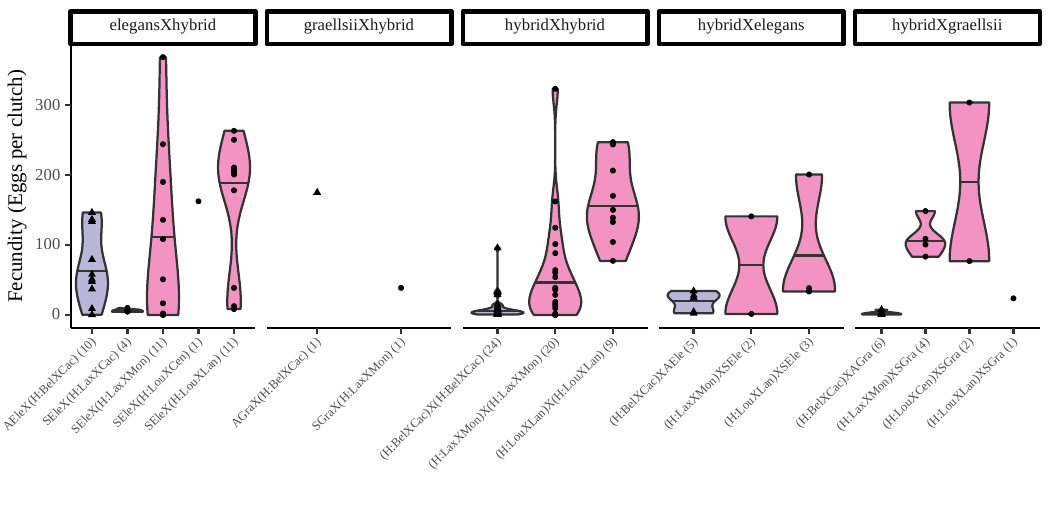

elegansXhybrid
graellsiiXhybrid
hybridXhybrid
hybridXelegans
hybridXgraellsii

300

200

Fecundity (Eggs per clutch)

100

0

SEleX(H:LaxXCac) (4)
(H:BelXCac)XAEle (5)
(H:LouXLan)XSEle (3)
SEleX(H:LouXCen) (1)
AGraX(H:BelXCac) (1)
(H:BelXCac)XAGra (6)
(H:LouXLan)XSGra (1)
(H:LouXCen)XSGra (2)
(H:LaxXMon)XSEle (2)
AEleX(H:BelXCac) (10)
SGraX(H:LaxXMon) (1)
(H:LaxXMon)XSGra (4)
SEleX(H:LouXLan) (11)
SEleX(H:LaxXMon) (11)
(H:LouXLan)X(H:LouXLan) (9)
(H:BelXCac)X(H:BelXCac) (24)
(H:LaxXMon)X(H:LaxXMon) (20)